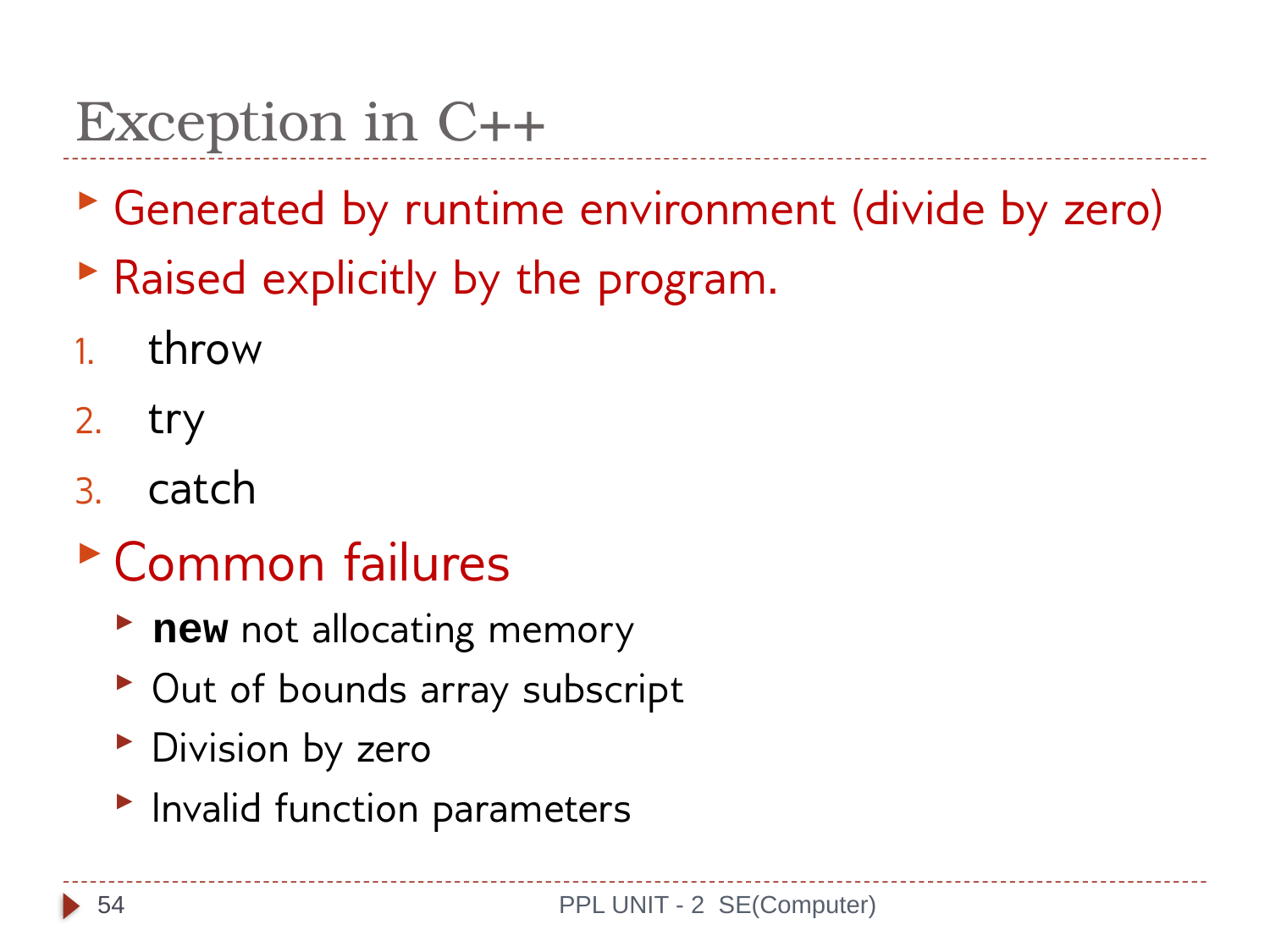

# Exception in C++
Generated by runtime environment (divide by zero)
Raised explicitly by the program.
throw
try
catch
Common failures
new not allocating memory
Out of bounds array subscript
Division by zero
Invalid function parameters

54
PPL UNIT - 2  SE(Computer)